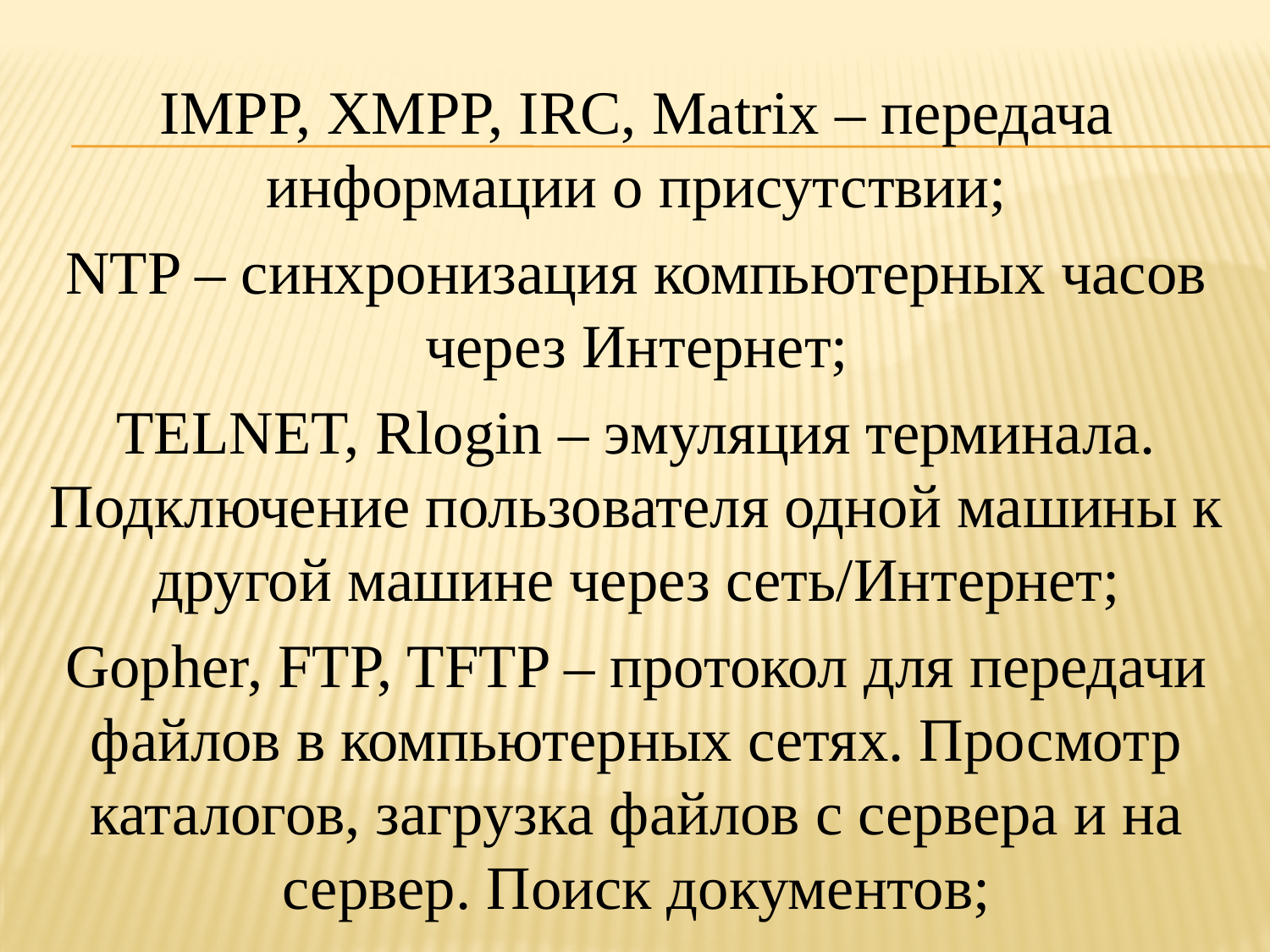

IMPP, XMPP, IRC, Matrix – передача информации о присутствии;
NTP – синхронизация компьютерных часов через Интернет;
TELNET, Rlogin – эмуляция терминала. Подключение пользователя одной машины к другой машине через сеть/Интернет;
Gopher, FTP, TFTP – протокол для передачи файлов в компьютерных сетях. Просмотр каталогов, загрузка файлов с сервера и на сервер. Поиск документов;